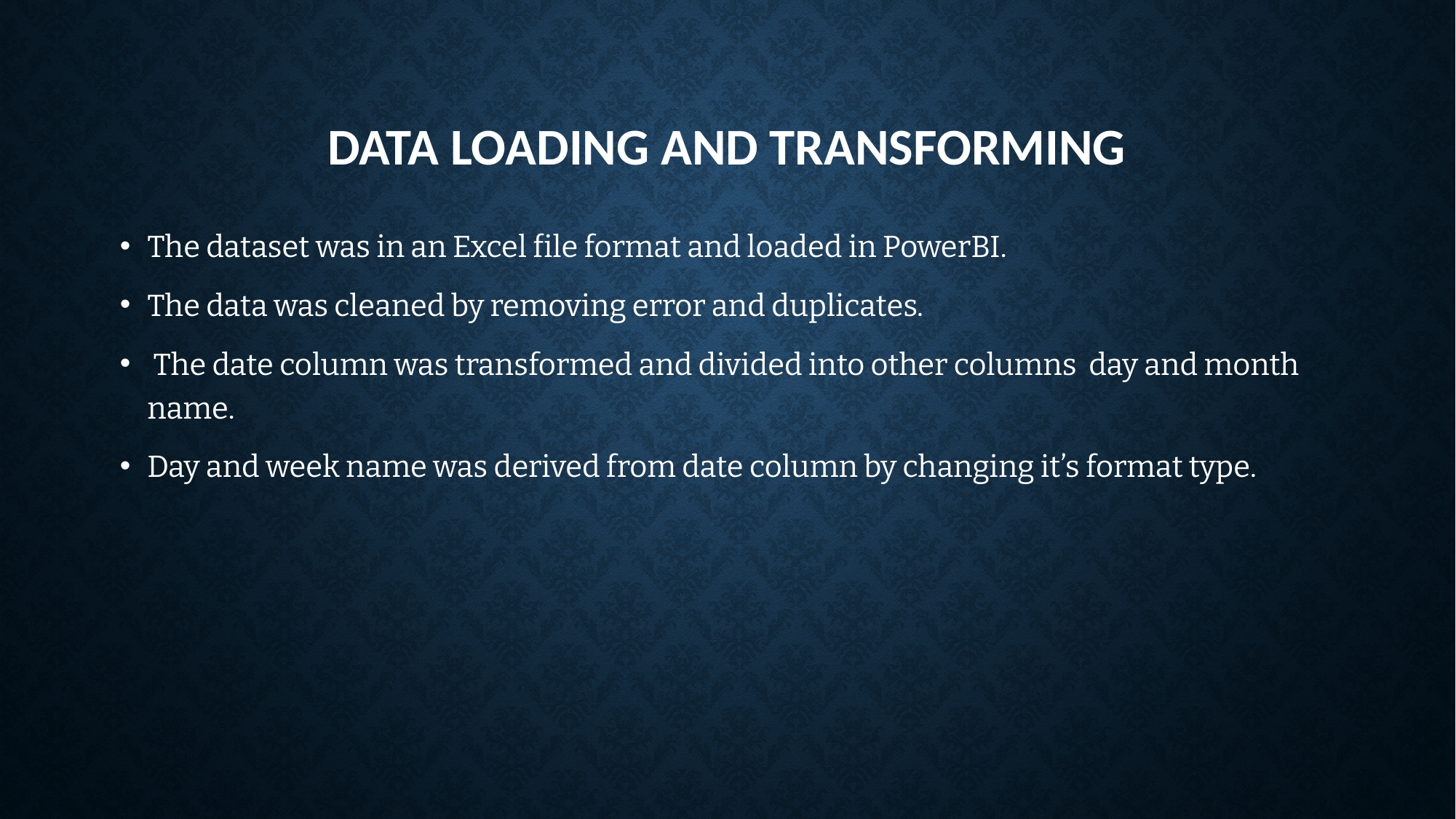

# Data Loading and Transforming
The dataset was in an Excel file format and loaded in PowerBI.
The data was cleaned by removing error and duplicates.
 The date column was transformed and divided into other columns  day and month name.
Day and week name was derived from date column by changing it’s format type.